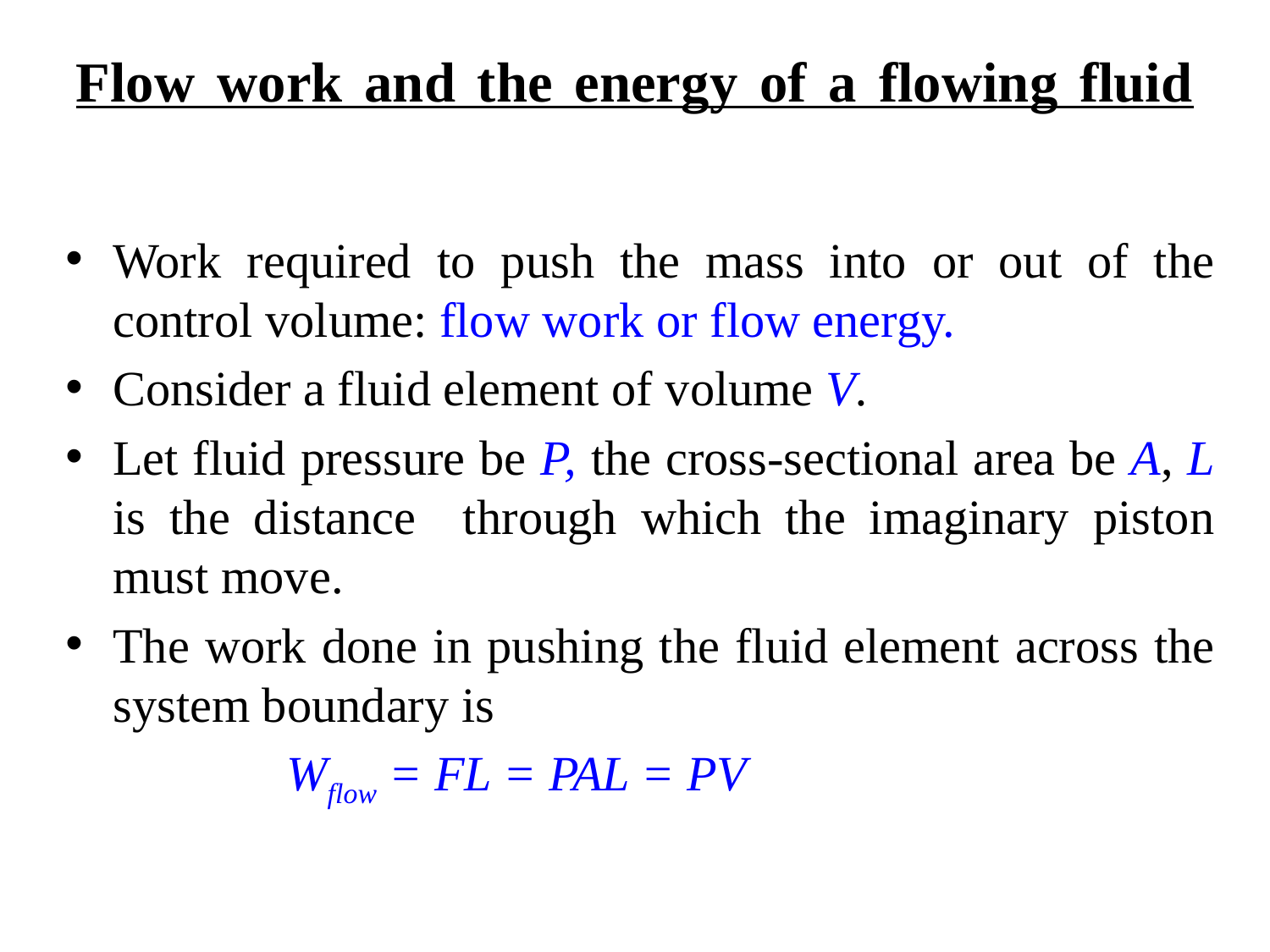

Flow work and the energy of a flowing fluid
Work required to push the mass into or out of the control volume: flow work or flow energy.
Consider a fluid element of volume V.
Let fluid pressure be P, the cross-sectional area be A, L is the distance  through which the imaginary piston must move.
The work done in pushing the fluid element across the system boundary is
                  Wflow = FL = PAL = PV